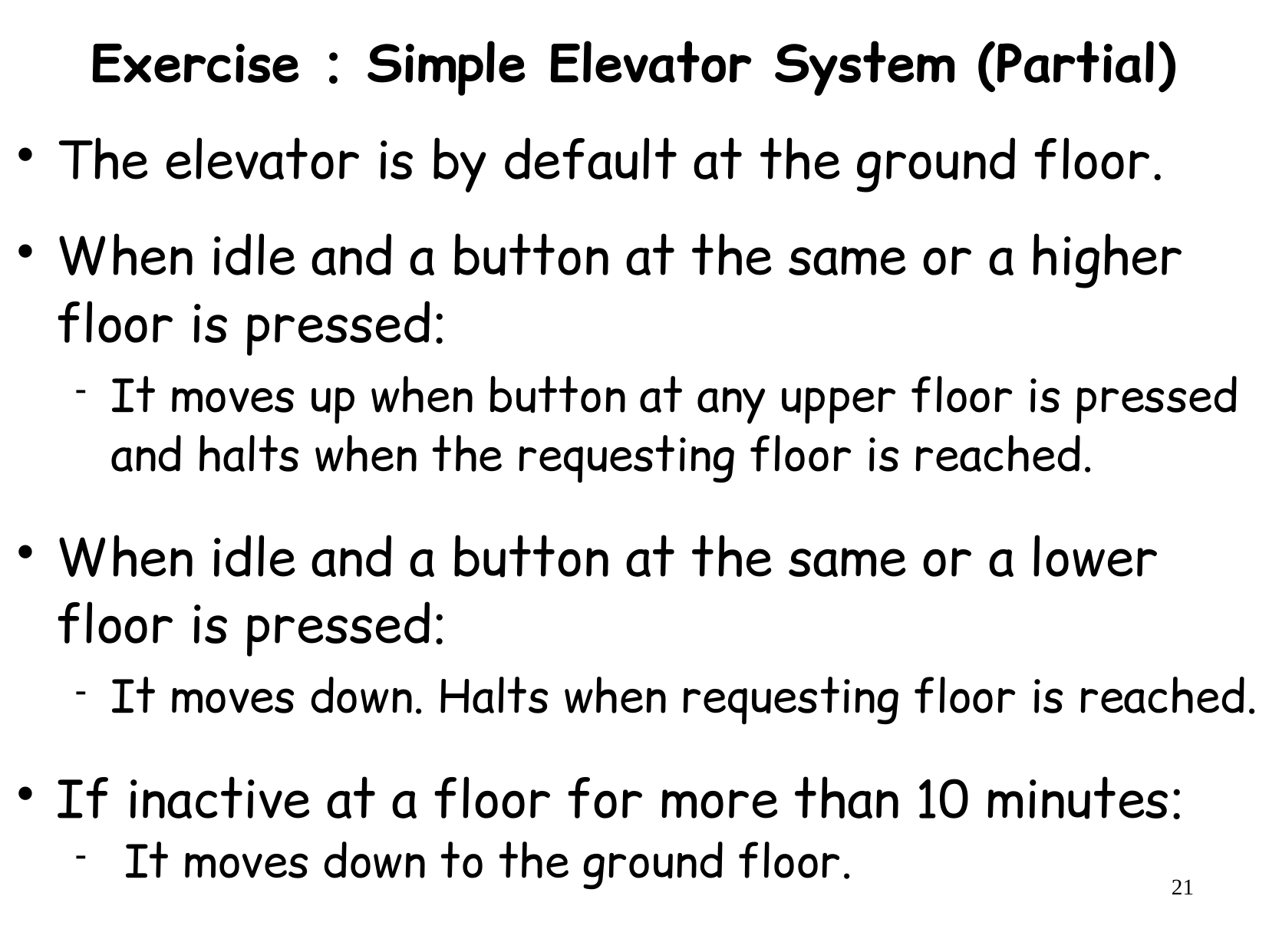

# Exercise : Simple Elevator System (Partial)
The elevator is by default at the ground floor.
When idle and a button at the same or a higher floor is pressed:
It moves up when button at any upper floor is pressed and halts when the requesting floor is reached.
When idle and a button at the same or a lower floor is pressed:
It moves down. Halts when requesting floor is reached.
If inactive at a floor for more than 10 minutes:
 It moves down to the ground floor.